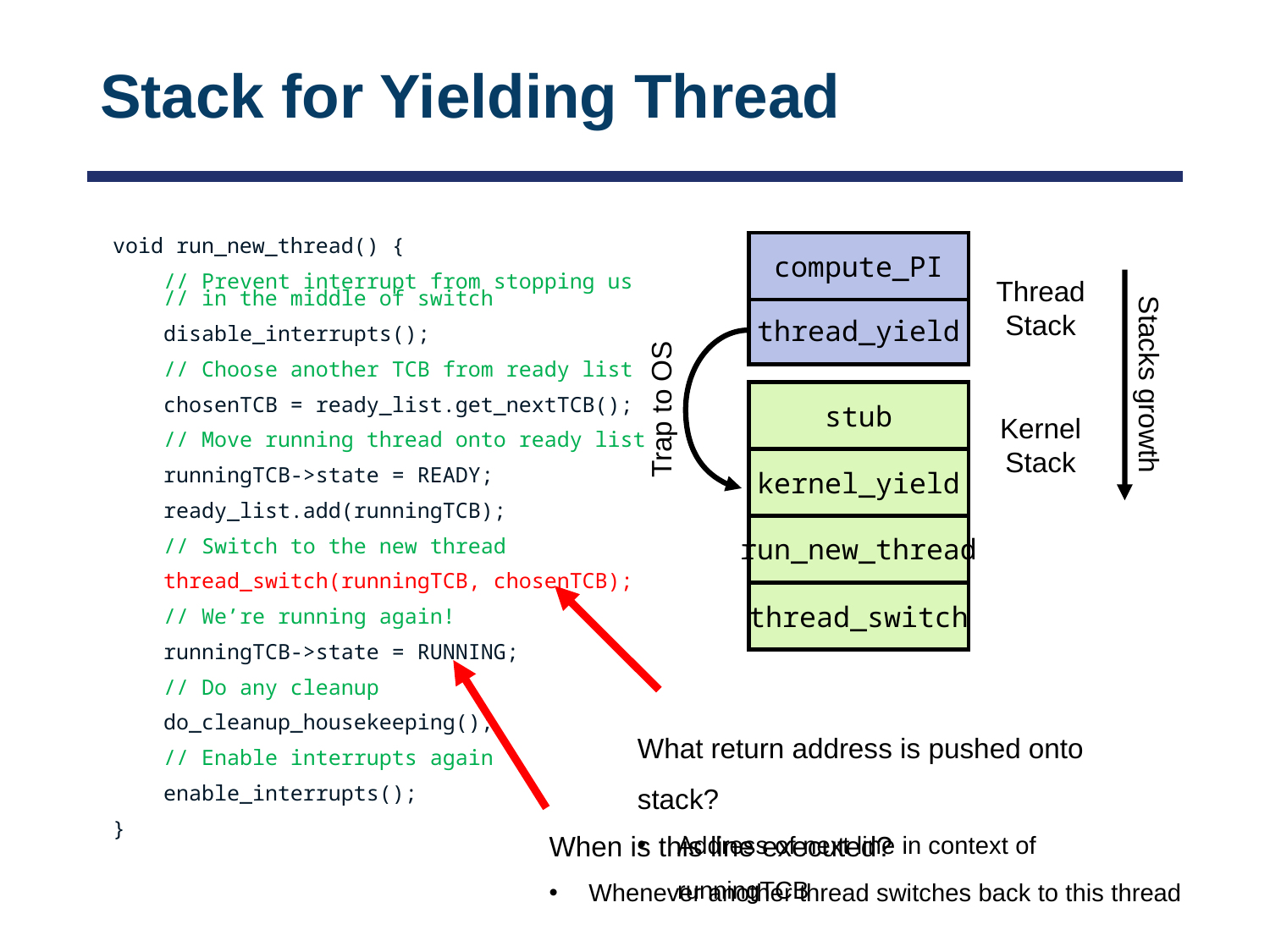

# Stack for Yielding Thread
 void run_new_thread() {
     // Prevent interrupt from stopping us 
     // in the middle of switch
     disable_interrupts();
     // Choose another TCB from ready list
     chosenTCB = ready_list.get_nextTCB();
     // Move running thread onto ready list
     runningTCB->state = READY;
     ready_list.add(runningTCB);
     // Switch to the new thread
     thread_switch(runningTCB, chosenTCB);
     // We’re running again!
     runningTCB->state = RUNNING;
     // Do any cleanup
     do_cleanup_housekeeping();
     // Enable interrupts again
     enable_interrupts();
 }
compute_PI
Thread
Stack

thread_yield

Stacks growth
stub
Trap to OS
Kernel
Stack
kernel_yield
run_new_thread
thread_switch
What return address is pushed onto stack?
Address of next line in context of runningTCB
When is this line executed?
Whenever another thread switches back to this thread